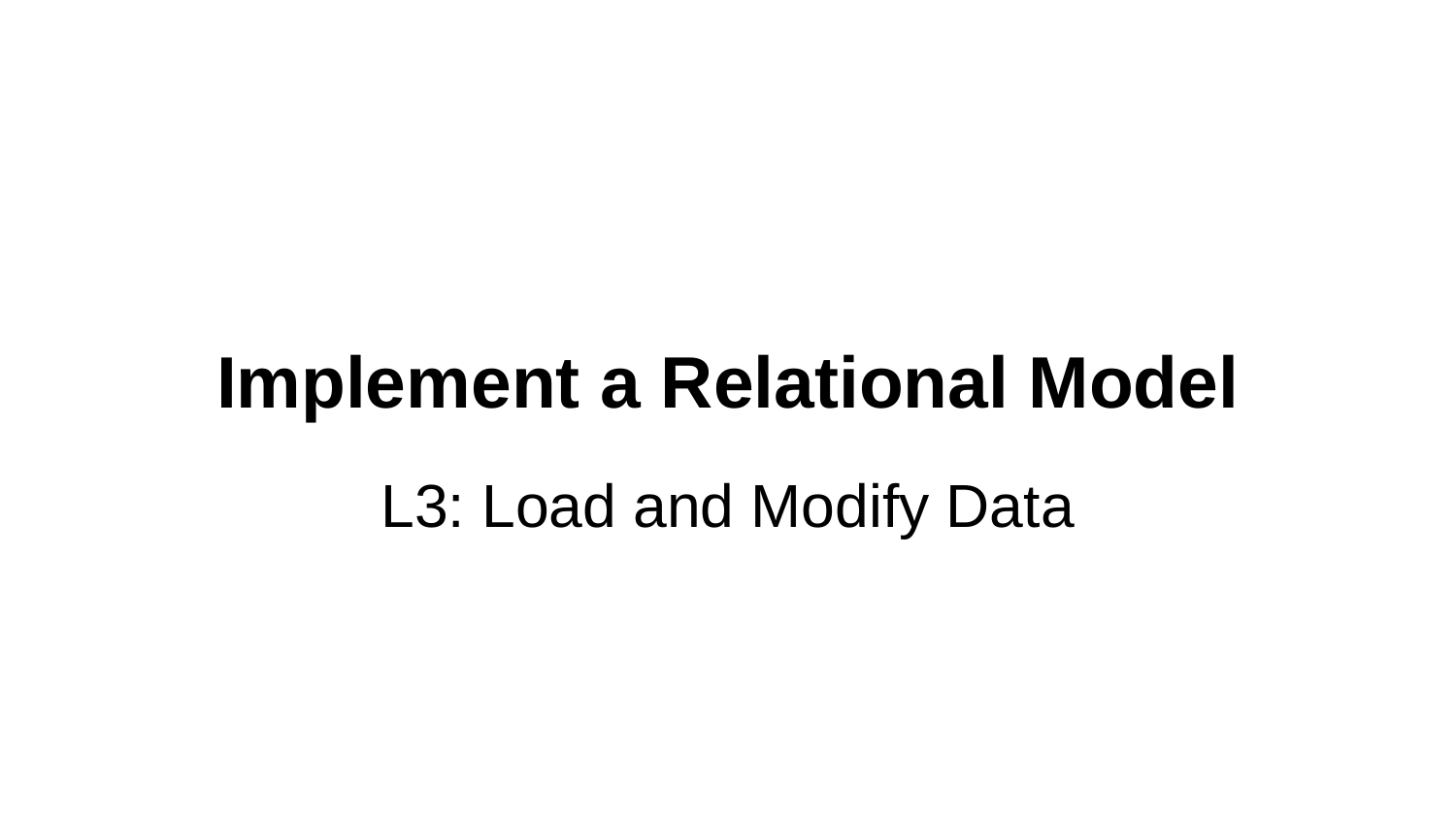

# Implement a Relational Model
L3: Load and Modify Data